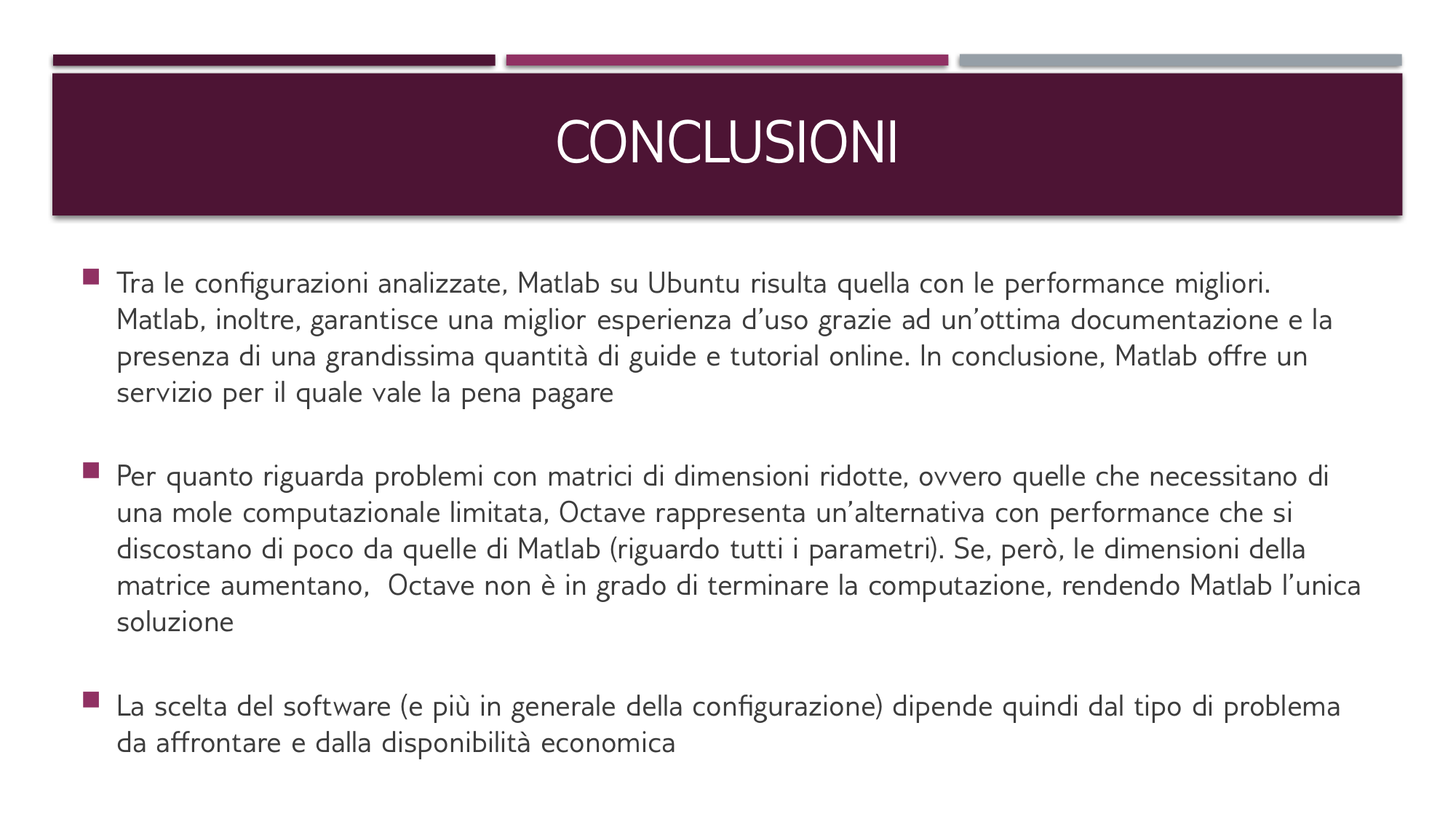

# Conclusioni
Tra le configurazioni analizzate, Matlab su Ubuntu risulta quella con le performance migliori.
Matlab, inoltre, garantisce una miglior esperienza d’uso grazie ad un’ottima documentazione e la presenza di una grandissima quantità di guide e tutorial online. In conclusione, Matlab offre un servizio per il quale vale la pena pagare

Per quanto riguarda problemi con matrici di dimensioni ridotte, ovvero quelle che necessitano di una mole computazionale limitata, Octave rappresenta un’alternativa con performance che si discostano di poco da quelle di Matlab (riguardo tutti i parametri). Se, però, le dimensioni della matrice aumentano,  Octave non è in grado di terminare la computazione, rendendo Matlab l’unica soluzione

La scelta del software (e più in generale della configurazione) dipende quindi dal tipo di problema da affrontare e dalla disponibilità economica